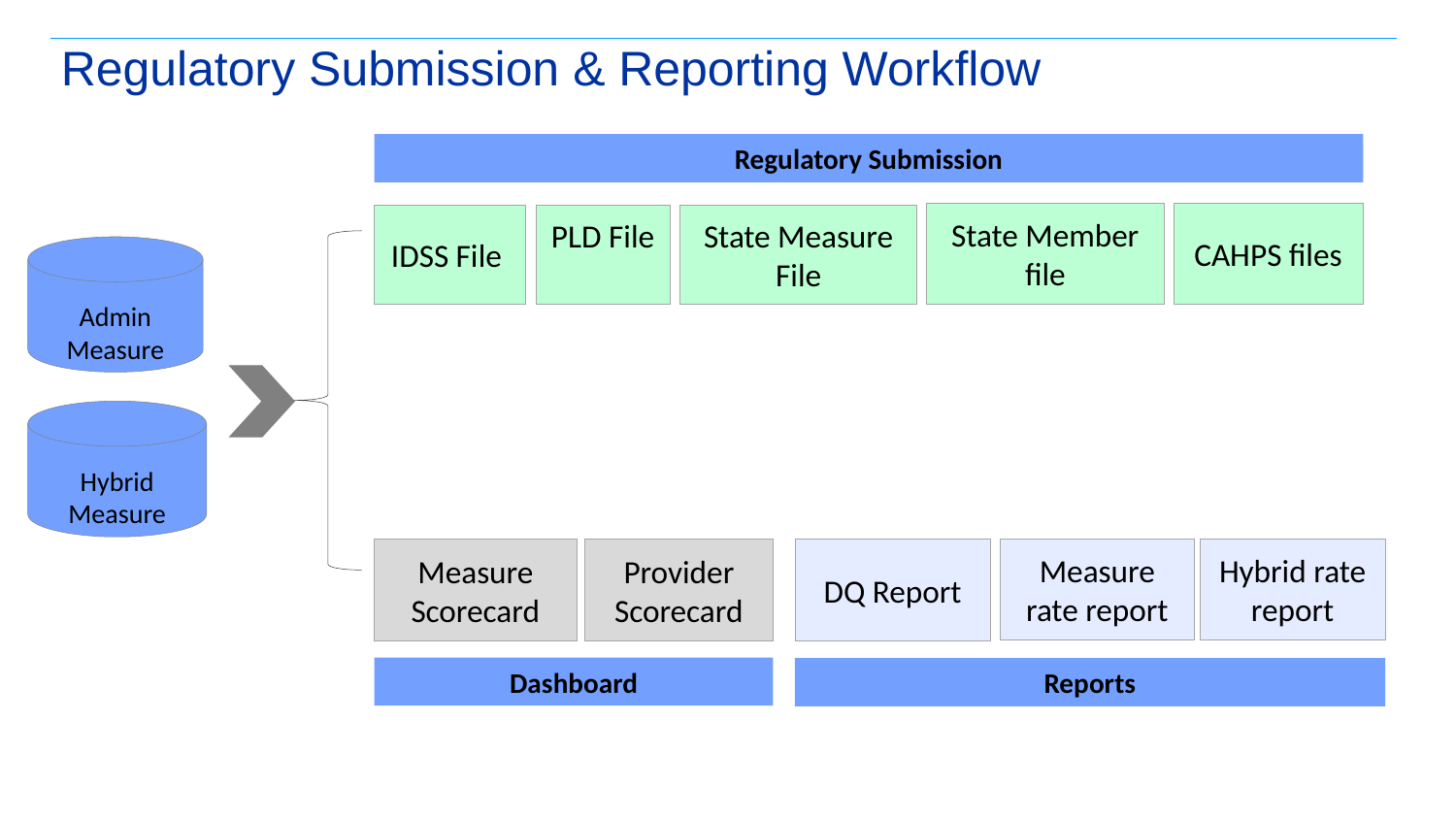

# Regulatory Submission & Reporting Workflow
Regulatory Submission
CAHPS files
State Member file
IDSS File
PLD File
State Measure File

Admin
Measure

Hybrid
Measure
DQ Report
Hybrid rate report
Measure Scorecard
Provider Scorecard
Measure rate report
Dashboard
Reports
21